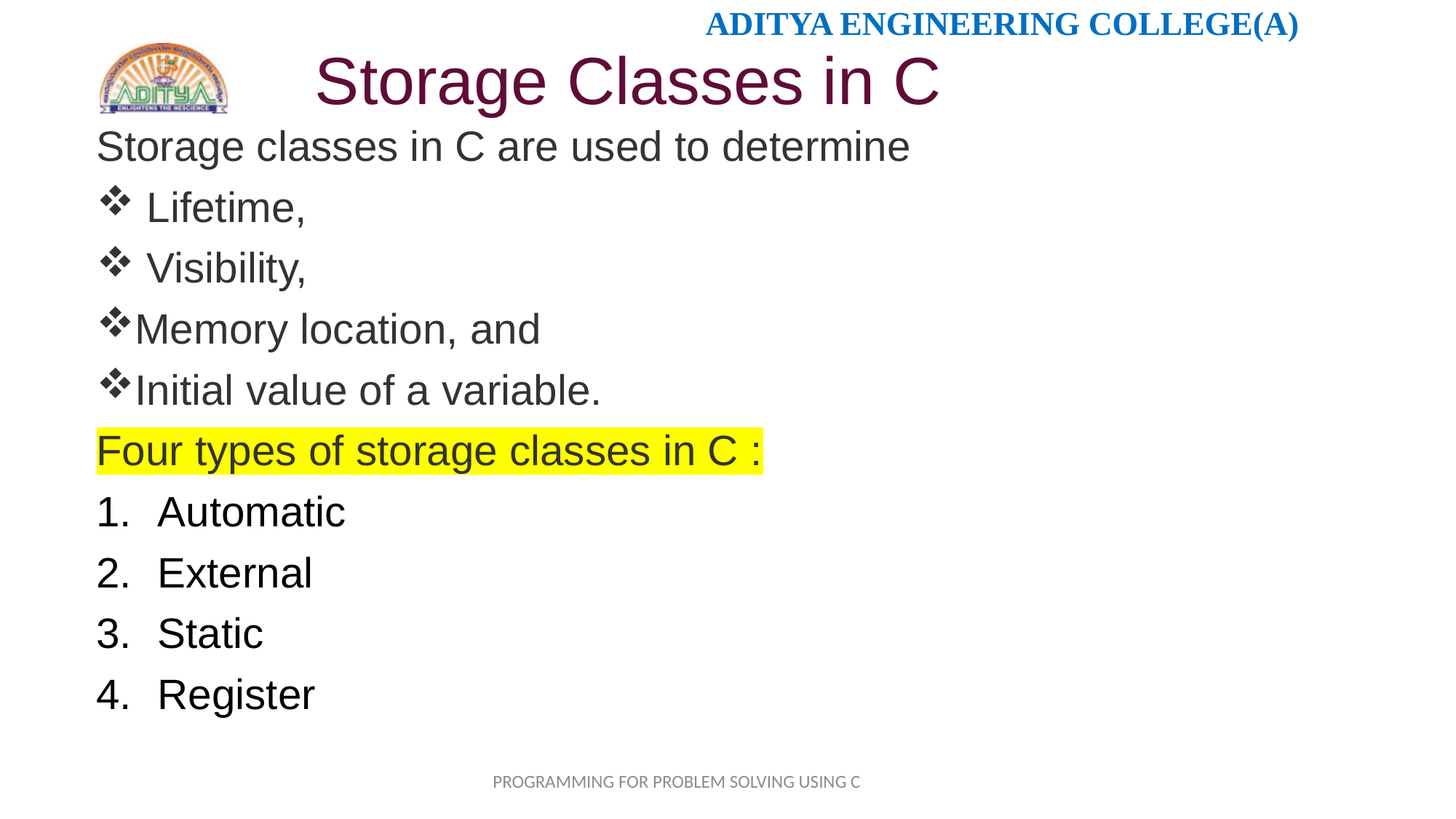

# Storage Classes in C
Storage classes in C are used to determine
 Lifetime,
 Visibility,
Memory location, and
Initial value of a variable.
Four types of storage classes in C :
Automatic
External
Static
Register

PROGRAMMING FOR PROBLEM SOLVING USING C